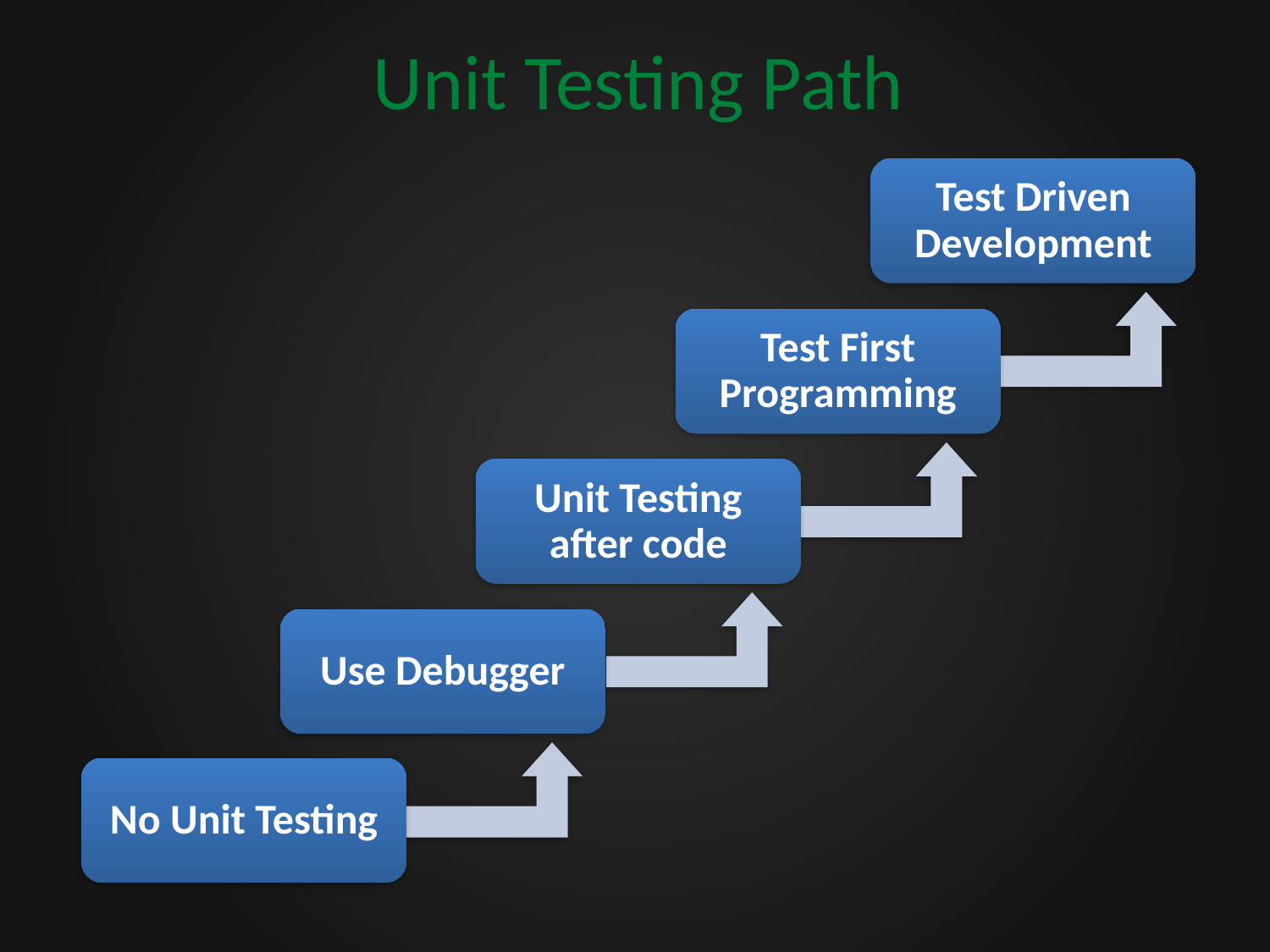

# Unit Testing Path

Test Driven Development

Test First Programming

Unit Testing after code

Use Debugger

No Unit Testing